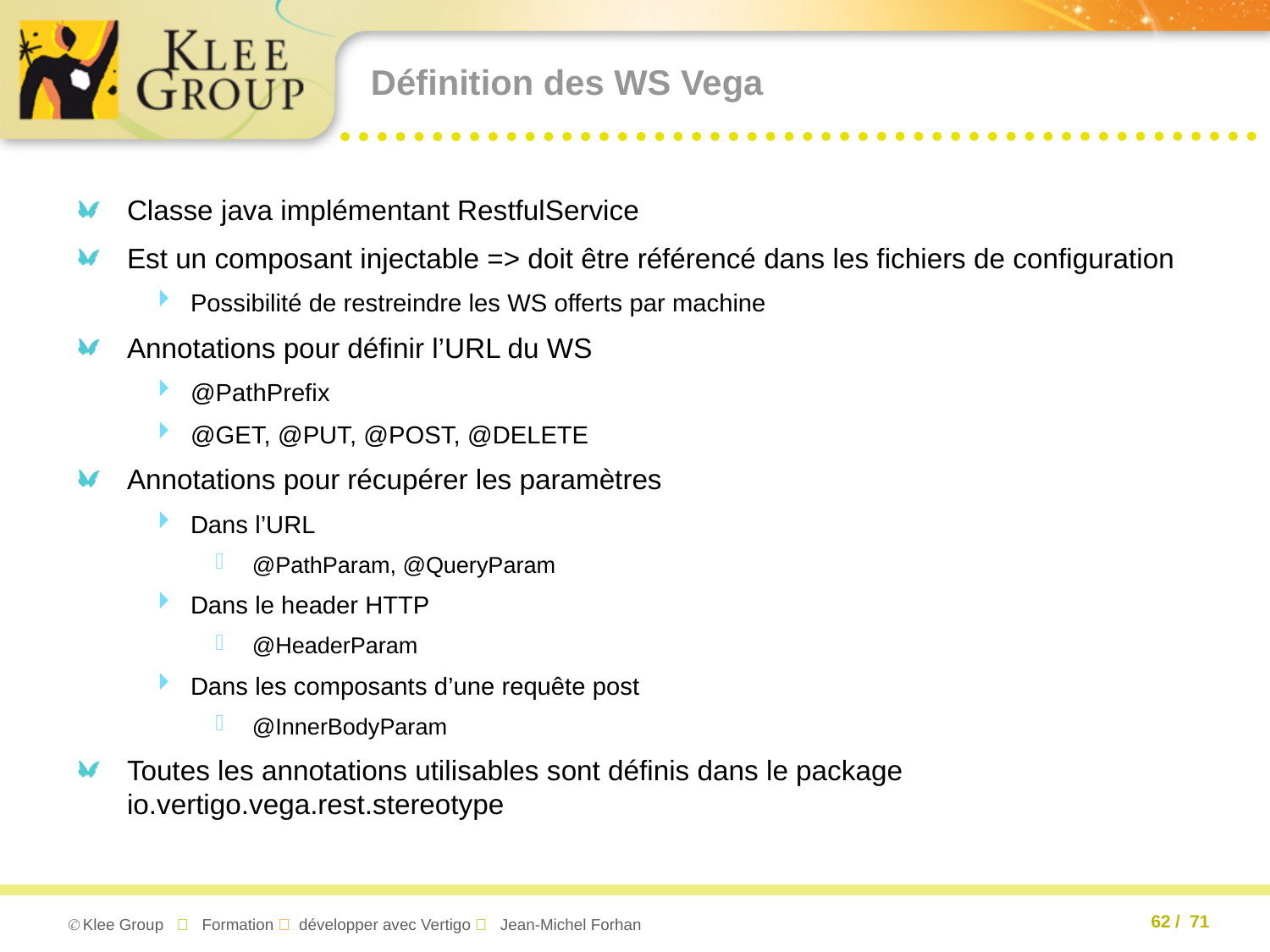

# Définition des WS Vega
Classe java implémentant RestfulService
Est un composant injectable => doit être référencé dans les fichiers de configuration
Possibilité de restreindre les WS offerts par machine
Annotations pour définir l’URL du WS
@PathPrefix
@GET, @PUT, @POST, @DELETE
Annotations pour récupérer les paramètres
Dans l’URL
@PathParam, @QueryParam
Dans le header HTTP
@HeaderParam
Dans les composants d’une requête post
@InnerBodyParam
Toutes les annotations utilisables sont définis dans le package io.vertigo.vega.rest.stereotype